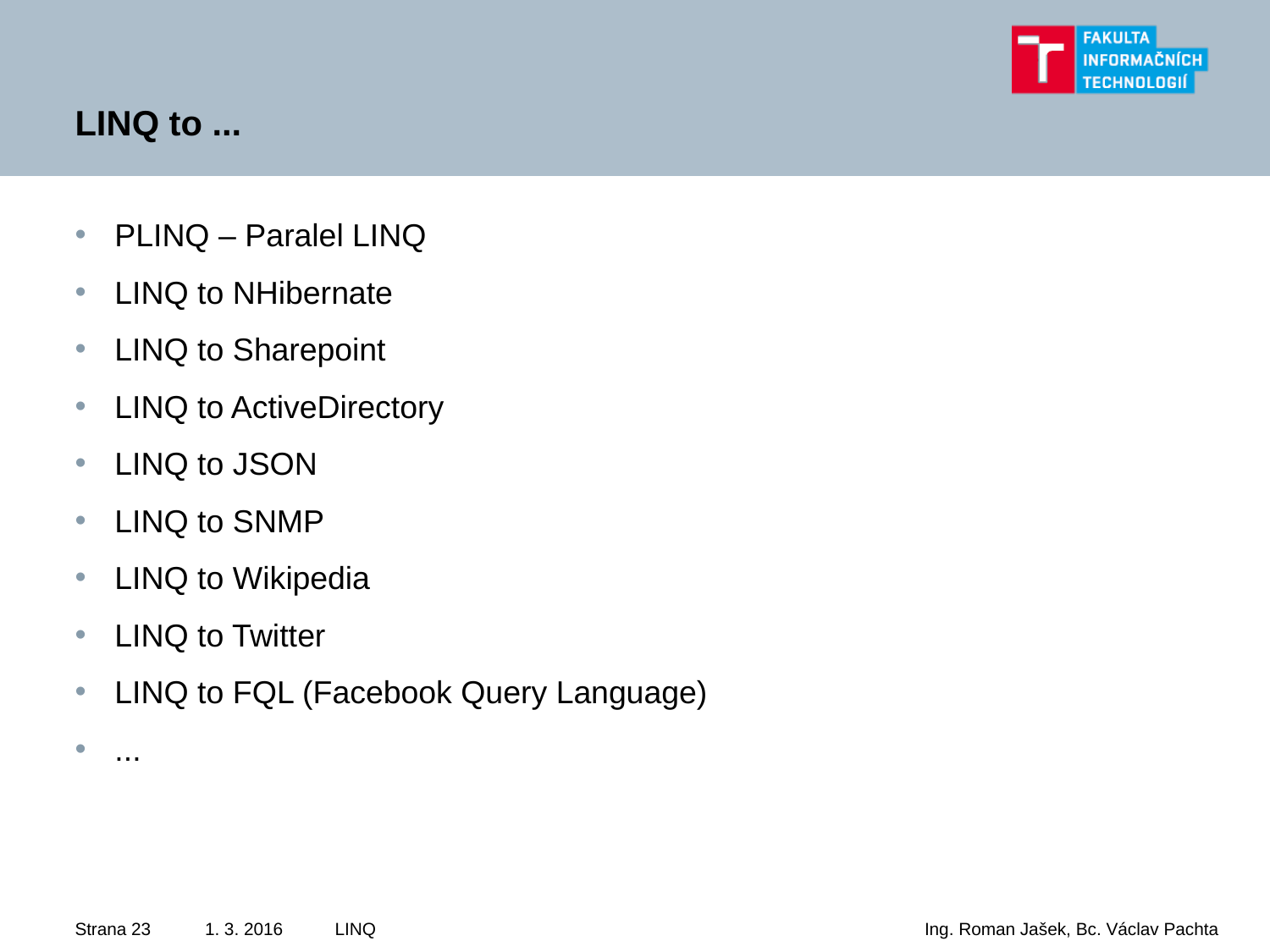

# LINQ to ...
PLINQ – Paralel LINQ
LINQ to NHibernate
LINQ to Sharepoint
LINQ to ActiveDirectory
LINQ to JSON
LINQ to SNMP
LINQ to Wikipedia
LINQ to Twitter
LINQ to FQL (Facebook Query Language)
...